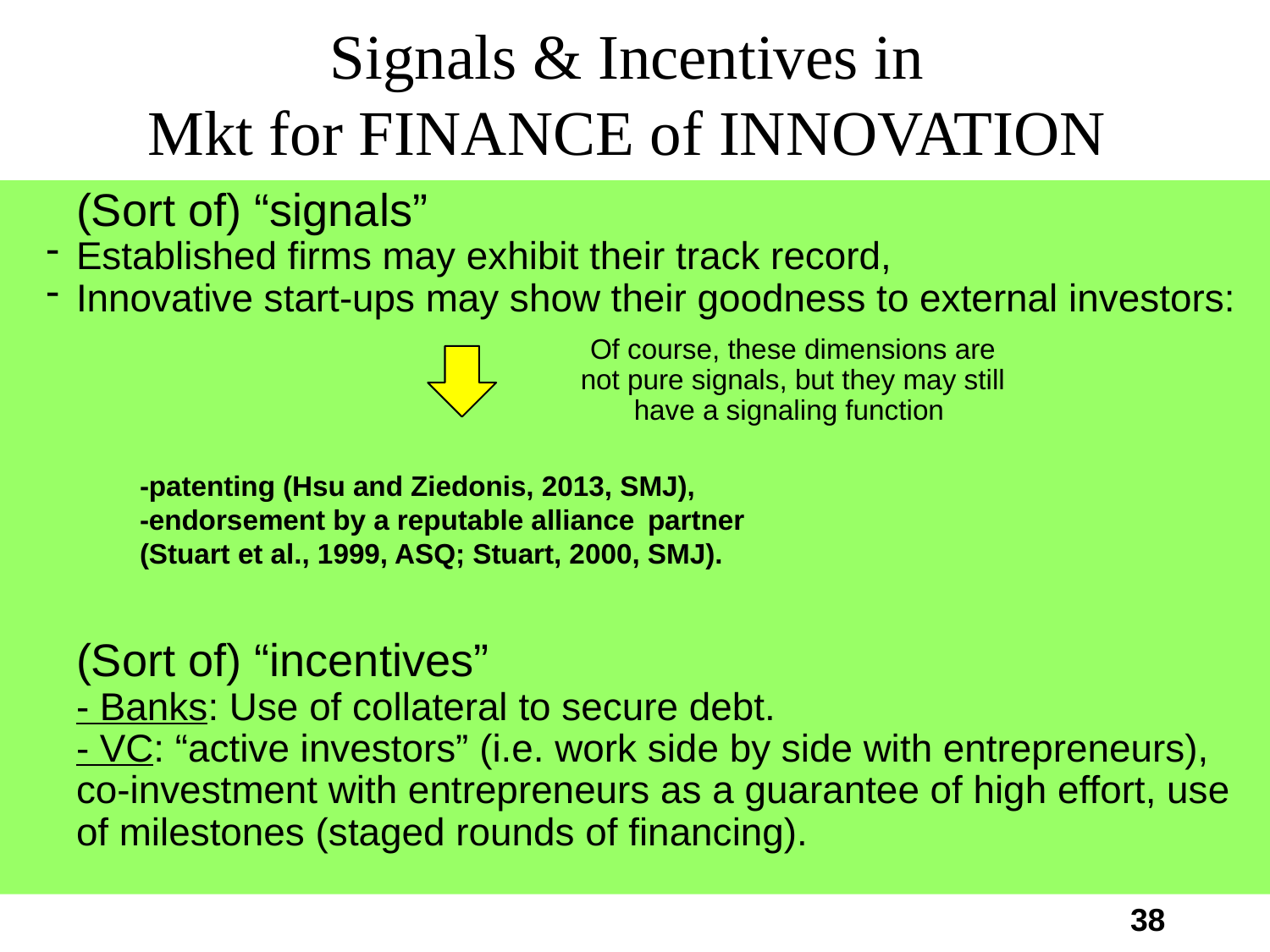

# Signals & Incentives in Mkt for FINANCE of INNOVATION
(Sort of) “signals”
Established firms may exhibit their track record,
Innovative start-ups may show their goodness to external investors:

	-patenting (Hsu and Ziedonis, 2013, SMJ),
	-endorsement by a reputable alliance 	partner
	(Stuart et al., 1999, ASQ; Stuart, 2000, SMJ).

(Sort of) “incentives”
- Banks: Use of collateral to secure debt.
- VC: “active investors” (i.e. work side by side with entrepreneurs), co-investment with entrepreneurs as a guarantee of high effort, use of milestones (staged rounds of financing).

Of course, these dimensions are not pure signals, but they may still have a signaling function